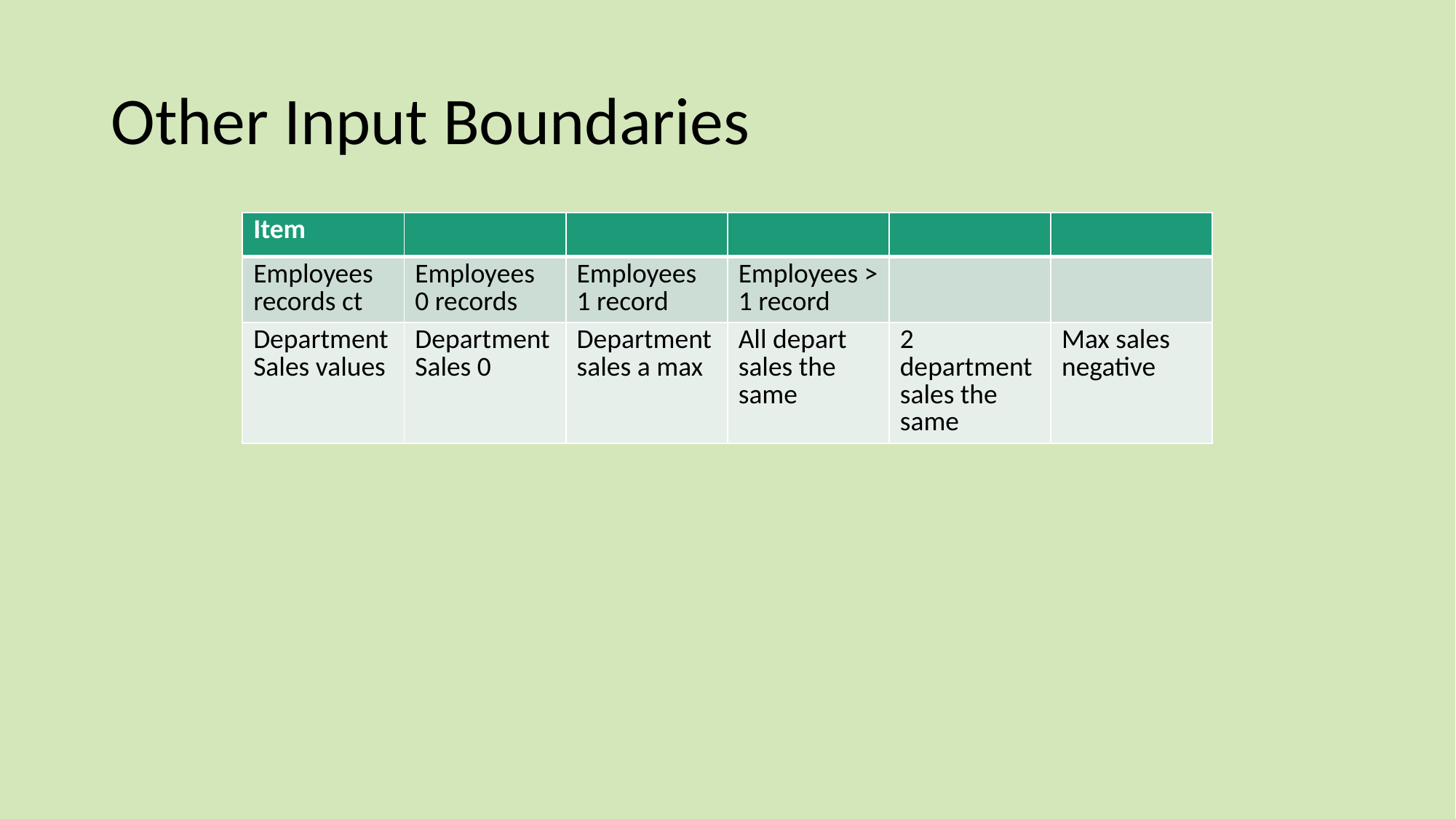

# Other Input Boundaries
| Item |  |  |  |  |  |
| --- | --- | --- | --- | --- | --- |
| Employees records ct | Employees 0 records | Employees 1 record | Employees > 1 record |  |  |
| Department Sales values | Department Sales 0 | Department sales a max | All depart sales the same | 2 department sales the same | Max sales negative |